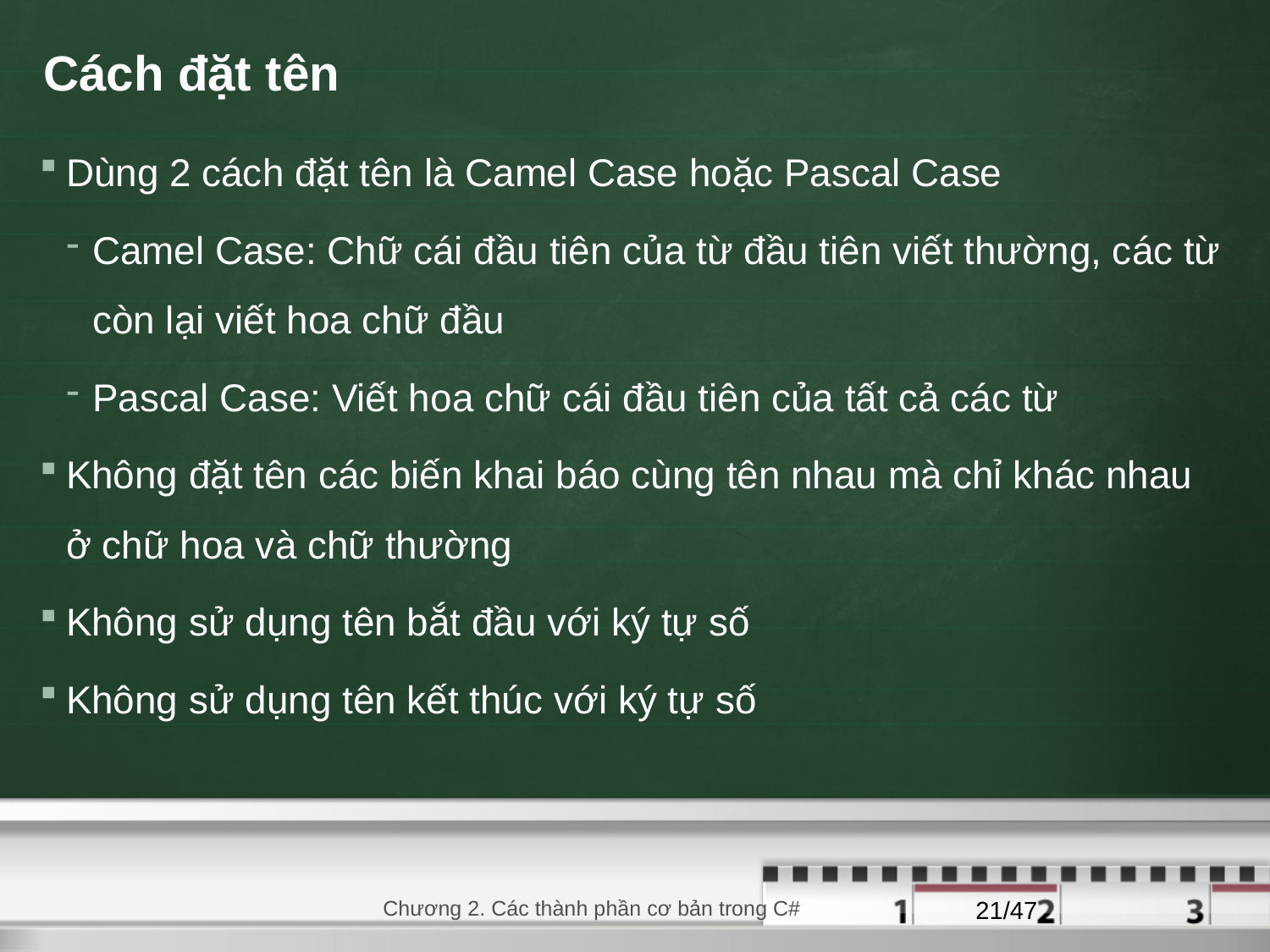

# Cách đặt tên
Dùng 2 cách đặt tên là Camel Case hoặc Pascal Case
Camel Case: Chữ cái đầu tiên của từ đầu tiên viết thường, các từ còn lại viết hoa chữ đầu
Pascal Case: Viết hoa chữ cái đầu tiên của tất cả các từ
Không đặt tên các biến khai báo cùng tên nhau mà chỉ khác nhau ở chữ hoa và chữ thường
Không sử dụng tên bắt đầu với ký tự số
Không sử dụng tên kết thúc với ký tự số

29/08/2020
Chương 2. Các thành phần cơ bản trong C#
21/47